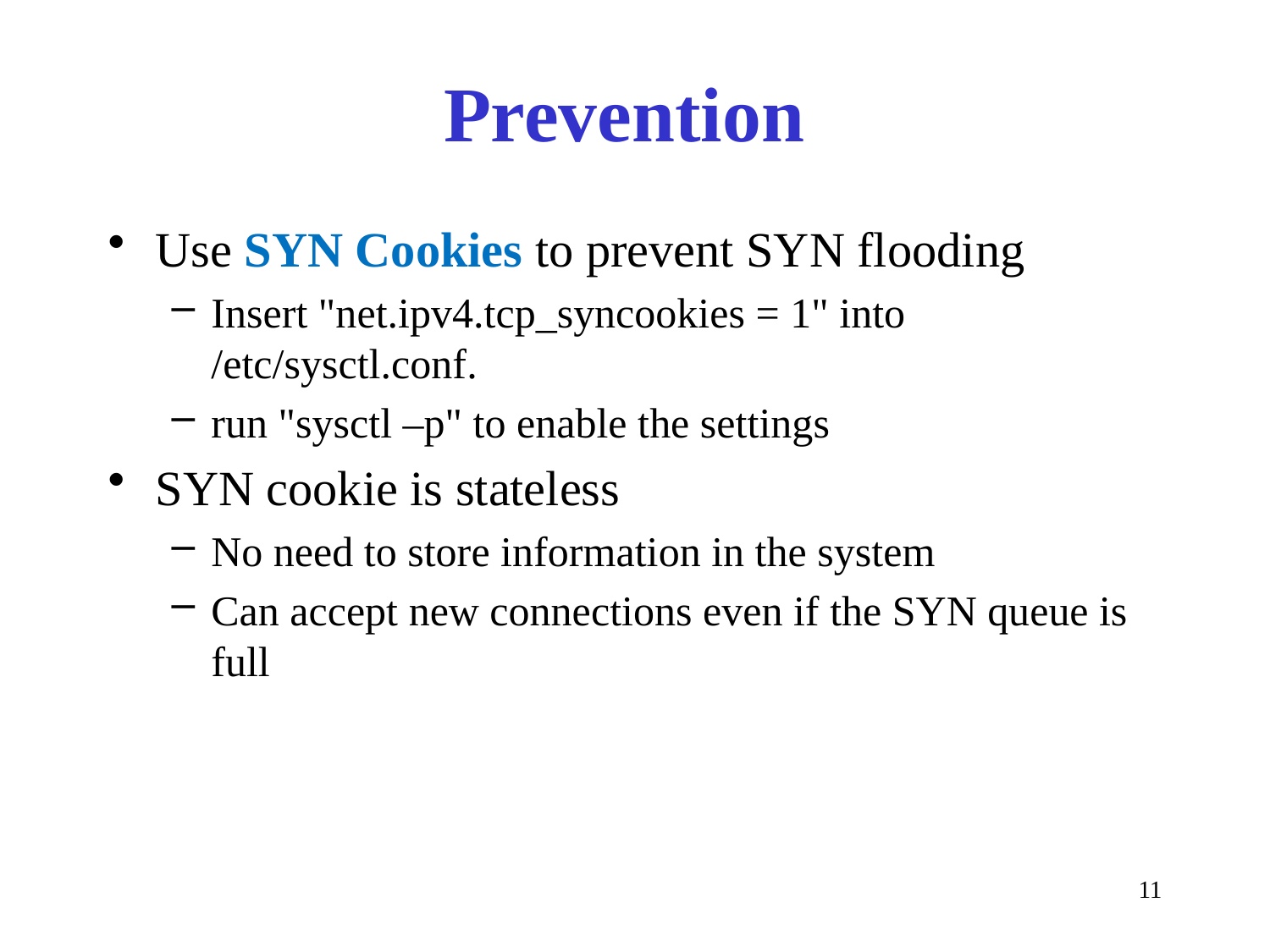

# Prevention
Use SYN Cookies to prevent SYN flooding
Insert "net.ipv4.tcp_syncookies = 1" into /etc/sysctl.conf.
run "sysctl –p" to enable the settings
SYN cookie is stateless
No need to store information in the system
Can accept new connections even if the SYN queue is full

11